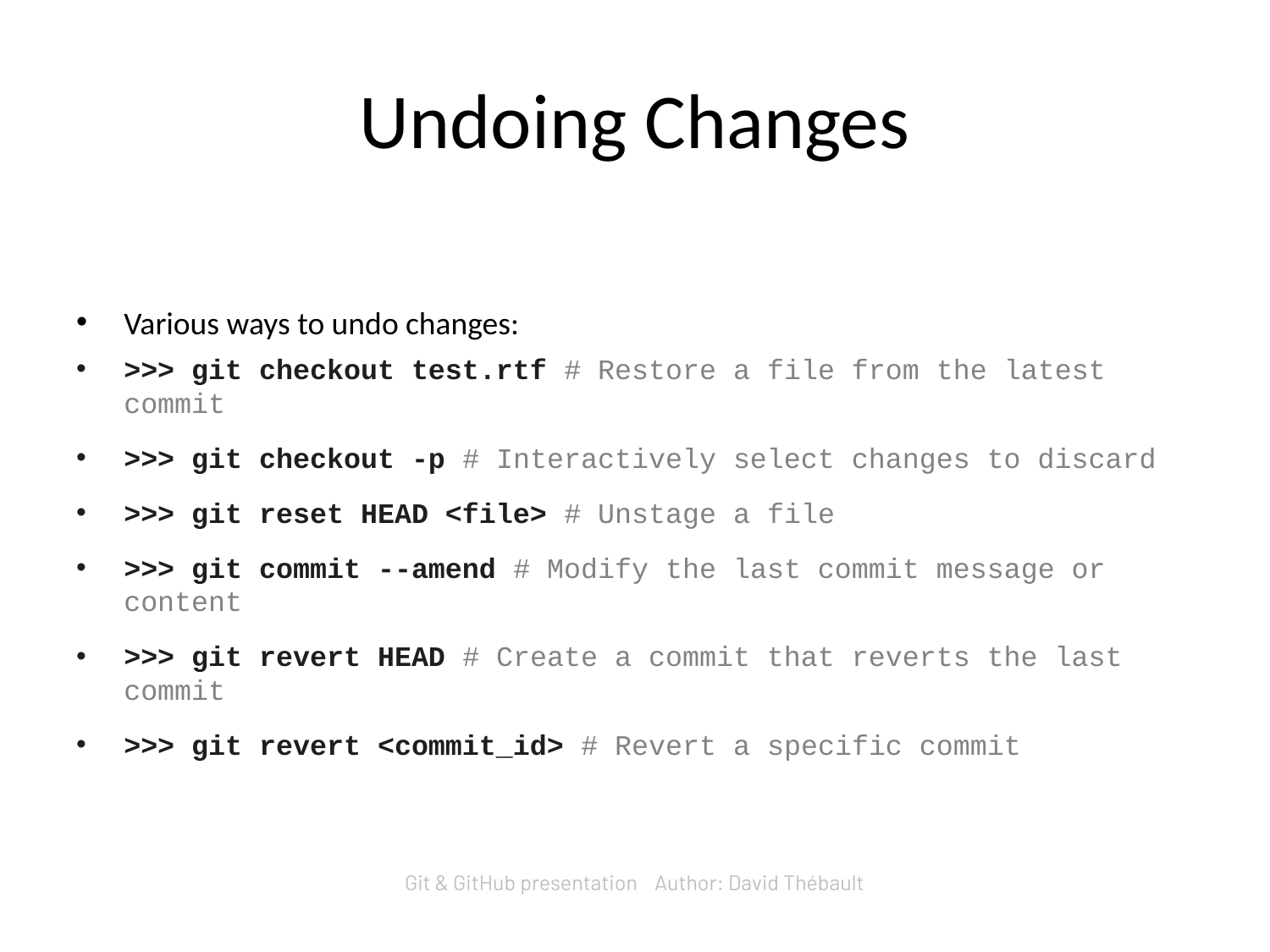

# Undoing Changes

Various ways to undo changes:
>>> git checkout test.rtf # Restore a file from the latest commit
>>> git checkout -p # Interactively select changes to discard
>>> git reset HEAD <file> # Unstage a file
>>> git commit --amend # Modify the last commit message or content
>>> git revert HEAD # Create a commit that reverts the last commit
>>> git revert <commit_id> # Revert a specific commit
Git & GitHub presentation    Author: David Thébault